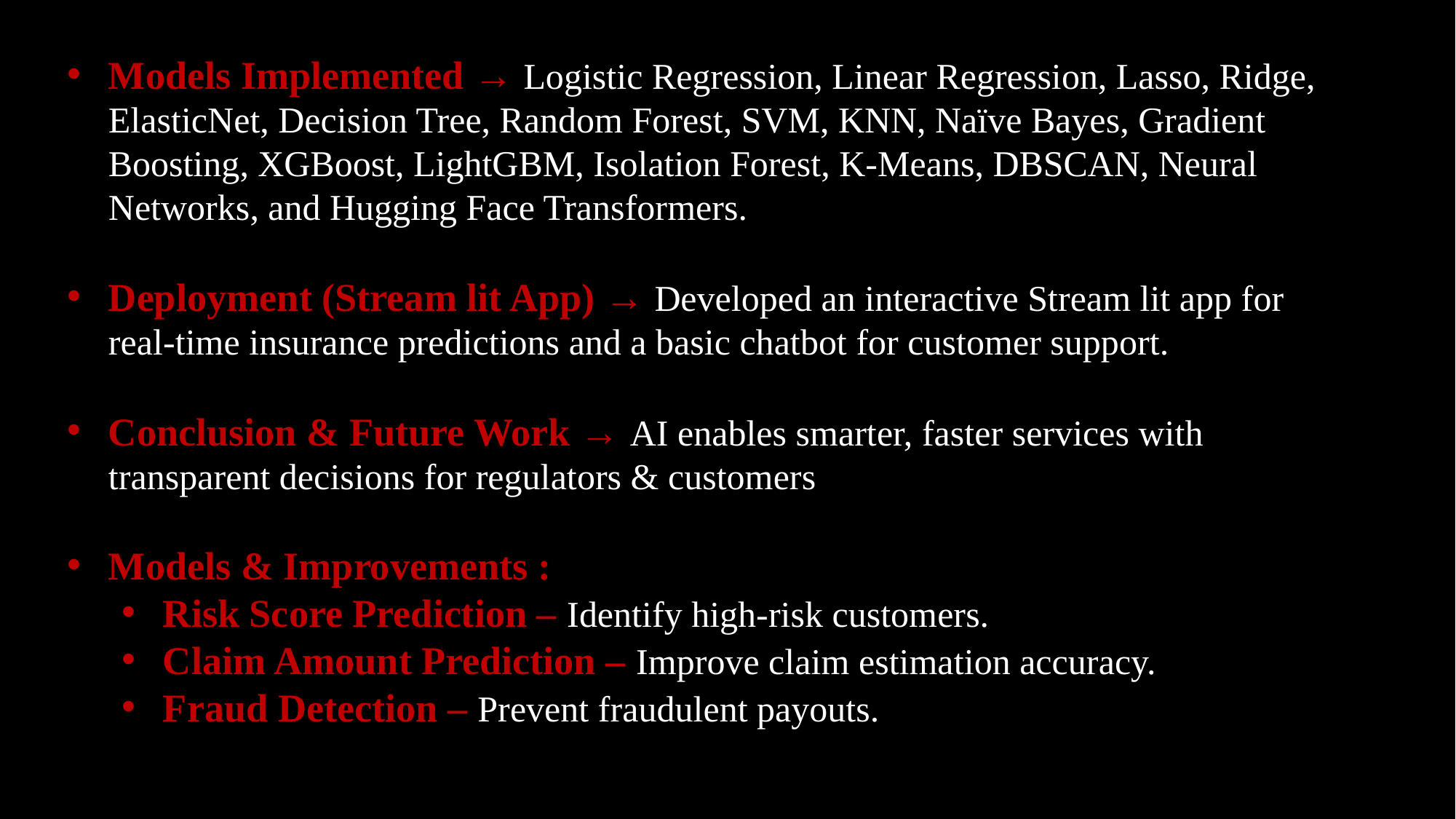

Models Implemented → Logistic Regression, Linear Regression, Lasso, Ridge, ElasticNet, Decision Tree, Random Forest, SVM, KNN, Naïve Bayes, Gradient Boosting, XGBoost, LightGBM, Isolation Forest, K-Means, DBSCAN, Neural Networks, and Hugging Face Transformers.

Deployment (Stream lit App) → Developed an interactive Stream lit app for real-time insurance predictions and a basic chatbot for customer support.

Conclusion & Future Work → AI enables smarter, faster services with transparent decisions for regulators & customers

Models & Improvements :
Risk Score Prediction – Identify high-risk customers.
Claim Amount Prediction – Improve claim estimation accuracy.
Fraud Detection – Prevent fraudulent payouts.